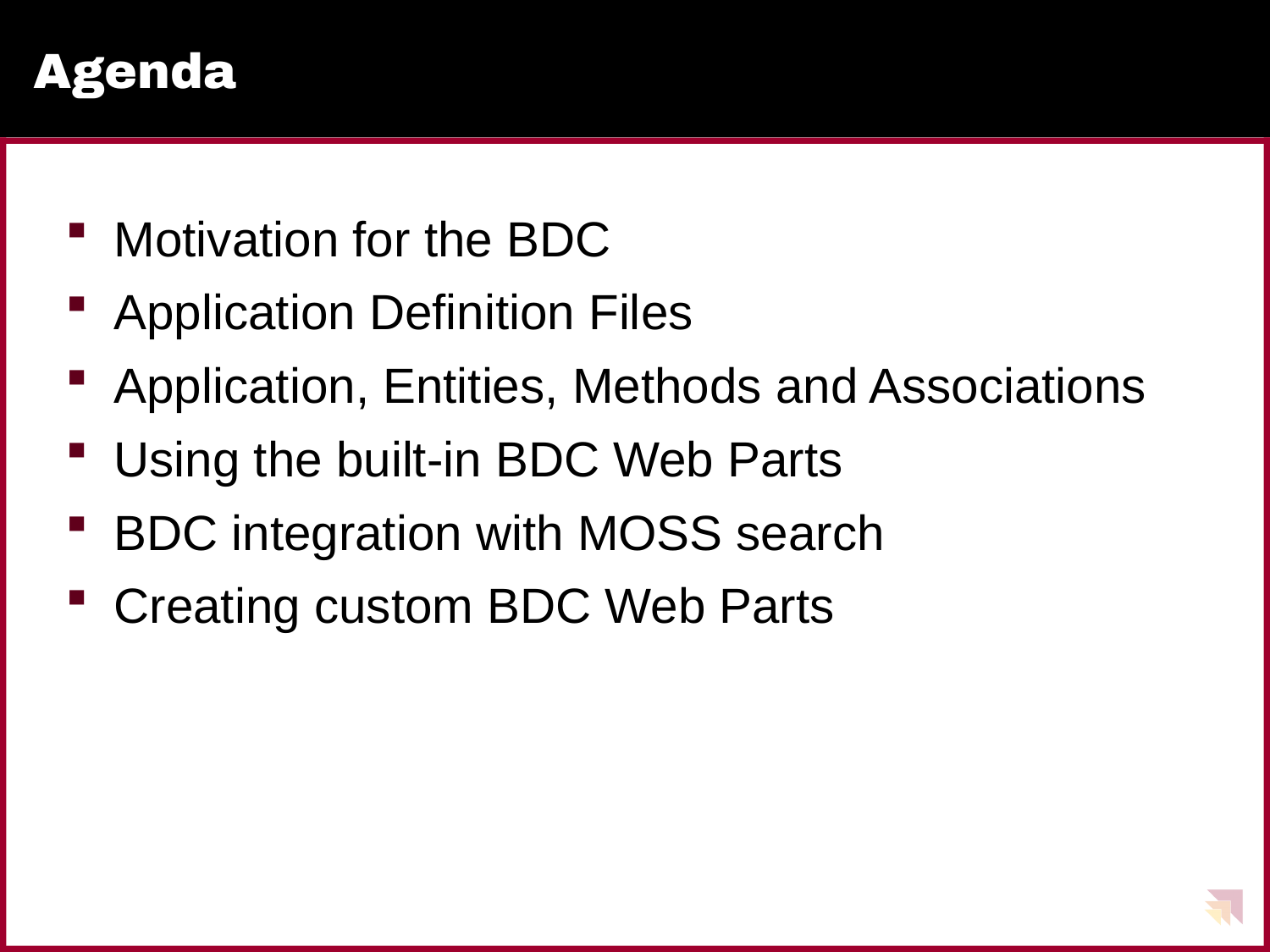

# Agenda
Motivation for the BDC
Application Definition Files
Application, Entities, Methods and Associations
Using the built-in BDC Web Parts
BDC integration with MOSS search
Creating custom BDC Web Parts